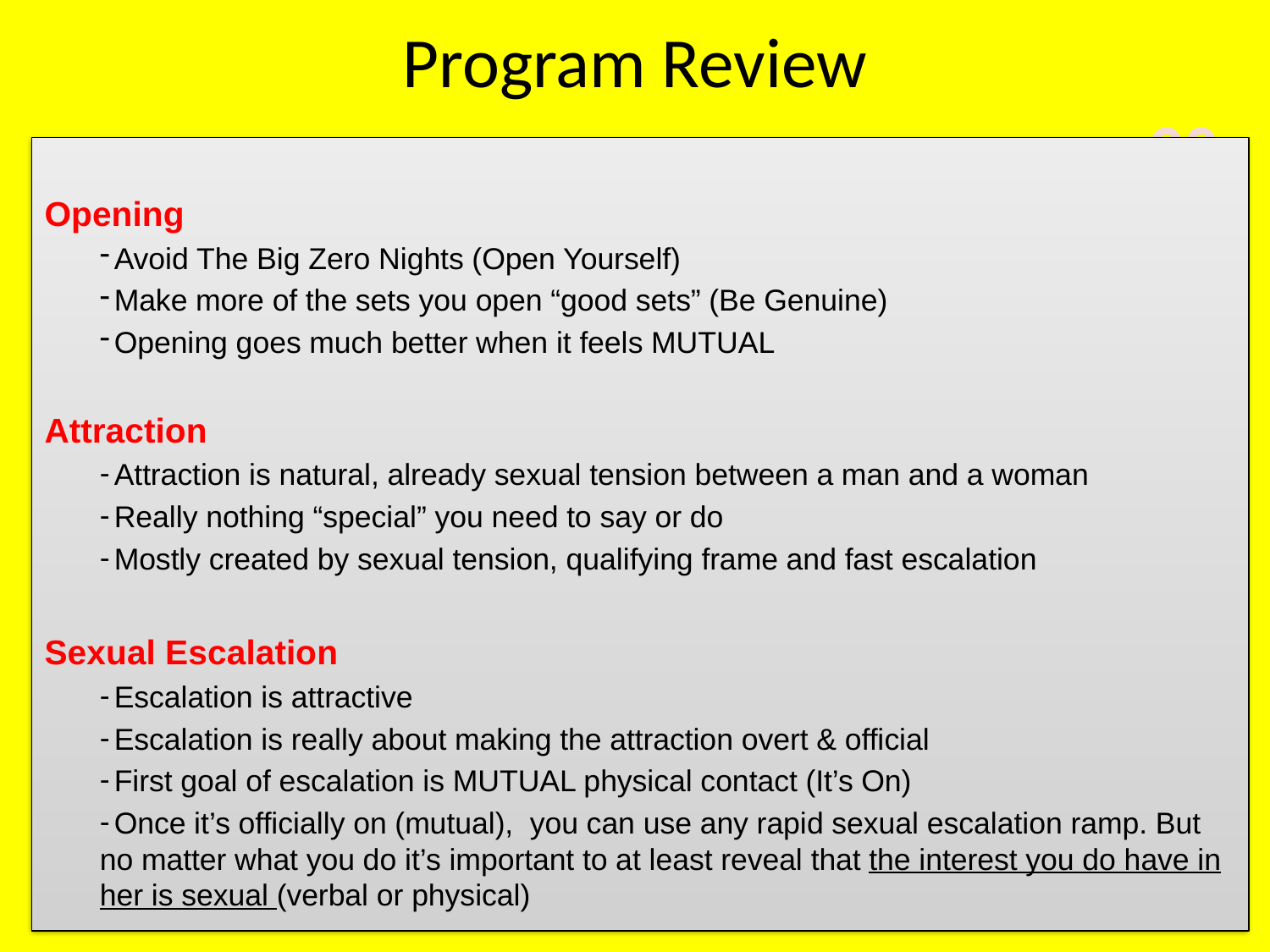

# Program Review

Opening
 Avoid The Big Zero Nights (Open Yourself)
 Make more of the sets you open “good sets” (Be Genuine)
 Opening goes much better when it feels MUTUAL

Attraction
 Attraction is natural, already sexual tension between a man and a woman
 Really nothing “special” you need to say or do
 Mostly created by sexual tension, qualifying frame and fast escalation

Sexual Escalation
 Escalation is attractive
 Escalation is really about making the attraction overt & official
 First goal of escalation is MUTUAL physical contact (It’s On)
 Once it’s officially on (mutual),  you can use any rapid sexual escalation ramp. But no matter what you do it’s important to at least reveal that the interest you do have in her is sexual (verbal or physical)